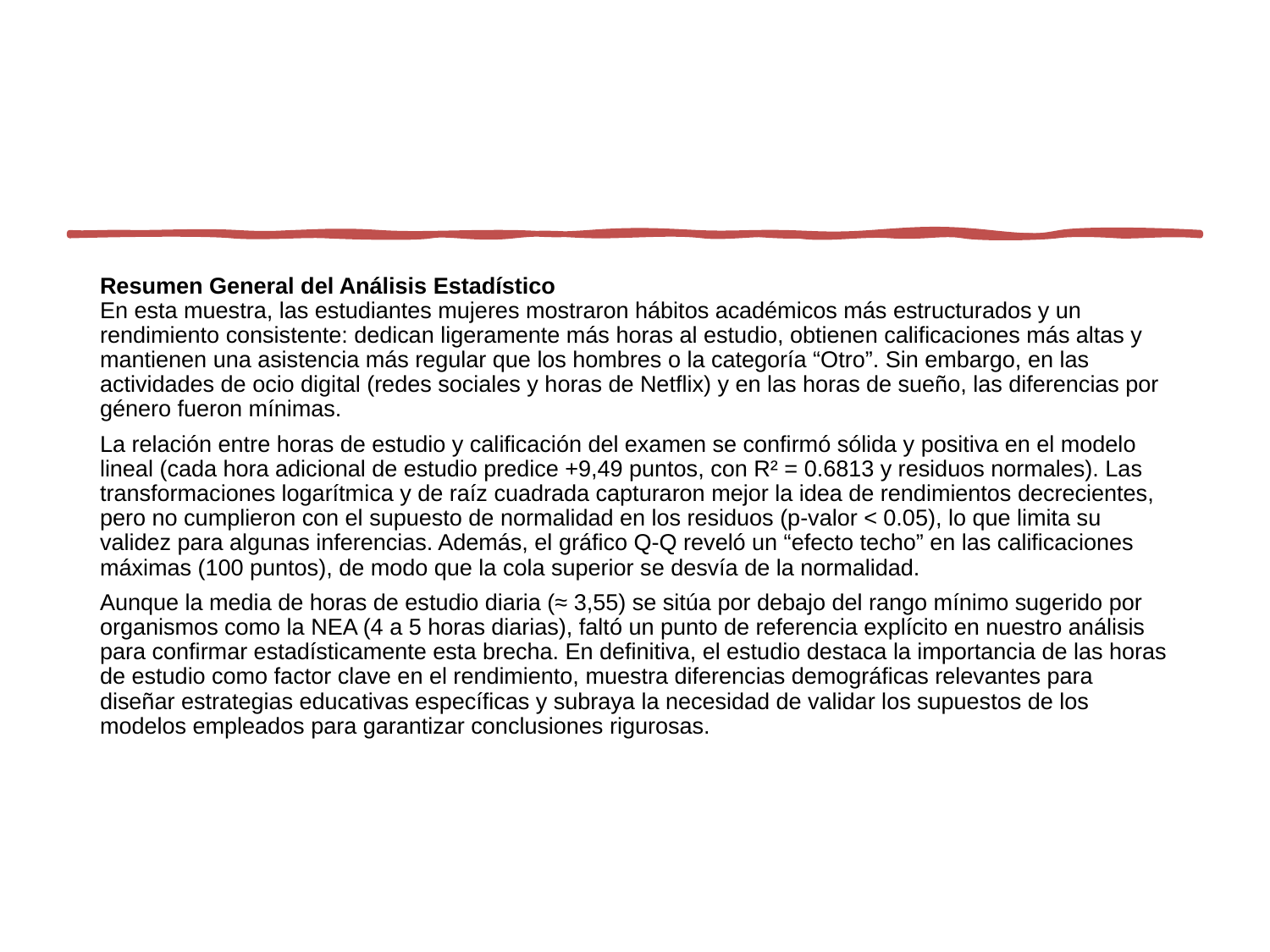

Resumen General del Análisis Estadístico
En esta muestra, las estudiantes mujeres mostraron hábitos académicos más estructurados y un rendimiento consistente: dedican ligeramente más horas al estudio, obtienen calificaciones más altas y mantienen una asistencia más regular que los hombres o la categoría “Otro”. Sin embargo, en las actividades de ocio digital (redes sociales y horas de Netflix) y en las horas de sueño, las diferencias por género fueron mínimas.
La relación entre horas de estudio y calificación del examen se confirmó sólida y positiva en el modelo lineal (cada hora adicional de estudio predice +9,49 puntos, con R² = 0.6813 y residuos normales). Las transformaciones logarítmica y de raíz cuadrada capturaron mejor la idea de rendimientos decrecientes, pero no cumplieron con el supuesto de normalidad en los residuos (p-valor < 0.05), lo que limita su validez para algunas inferencias. Además, el gráfico Q-Q reveló un “efecto techo” en las calificaciones máximas (100 puntos), de modo que la cola superior se desvía de la normalidad.
Aunque la media de horas de estudio diaria (≈ 3,55) se sitúa por debajo del rango mínimo sugerido por organismos como la NEA (4 a 5 horas diarias), faltó un punto de referencia explícito en nuestro análisis para confirmar estadísticamente esta brecha. En definitiva, el estudio destaca la importancia de las horas de estudio como factor clave en el rendimiento, muestra diferencias demográficas relevantes para diseñar estrategias educativas específicas y subraya la necesidad de validar los supuestos de los modelos empleados para garantizar conclusiones rigurosas.